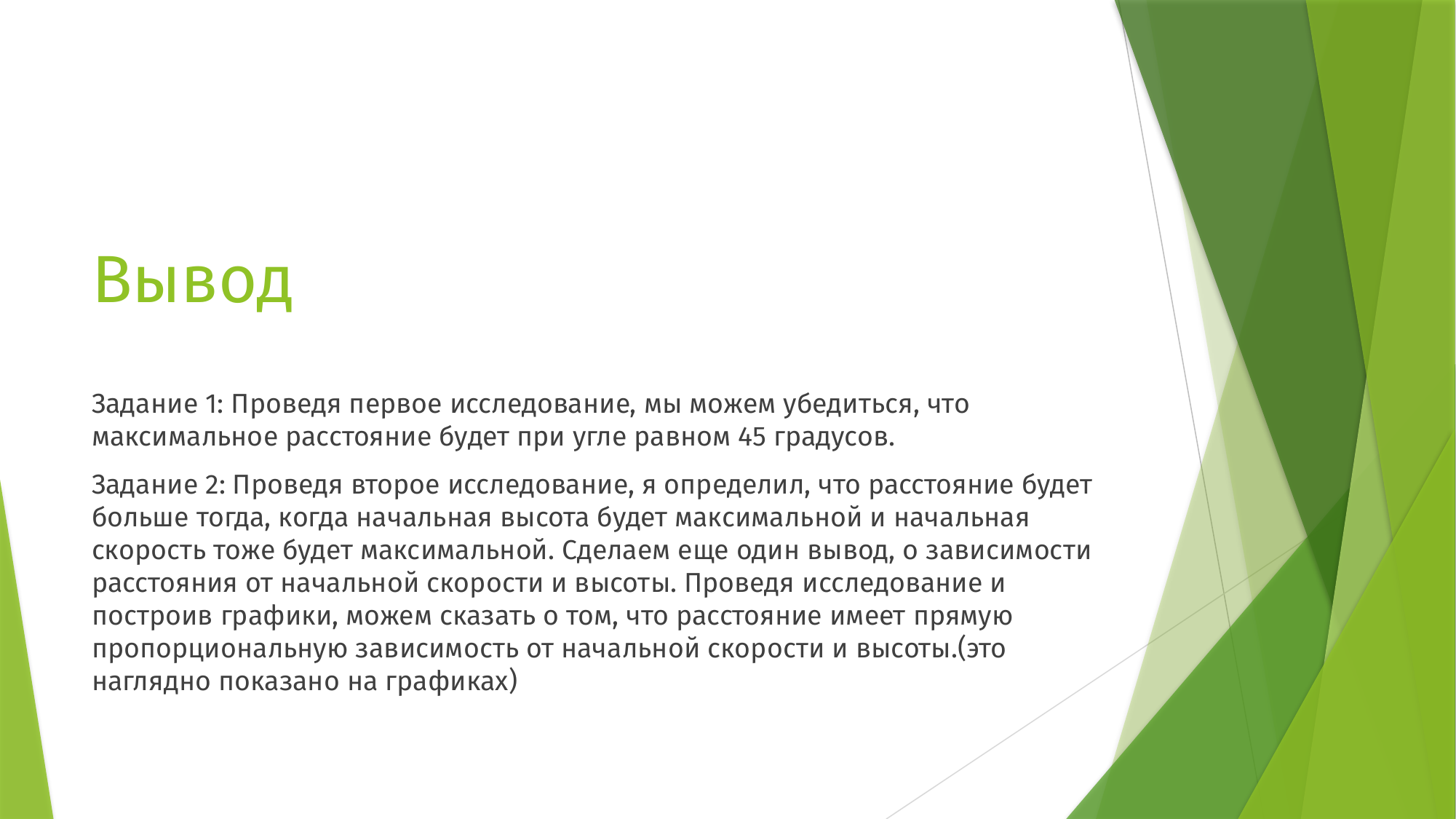

# Вывод
Задание 1: Проведя первое исследование, мы можем убедиться, что максимальное расстояние будет при угле равном 45 градусов.
Задание 2: Проведя второе исследование, я определил, что расстояние будет больше тогда, когда начальная высота будет максимальной и начальная скорость тоже будет максимальной. Сделаем еще один вывод, о зависимости расстояния от начальной скорости и высоты. Проведя исследование и построив графики, можем сказать о том, что расстояние имеет прямую пропорциональную зависимость от начальной скорости и высоты.(это наглядно показано на графиках)